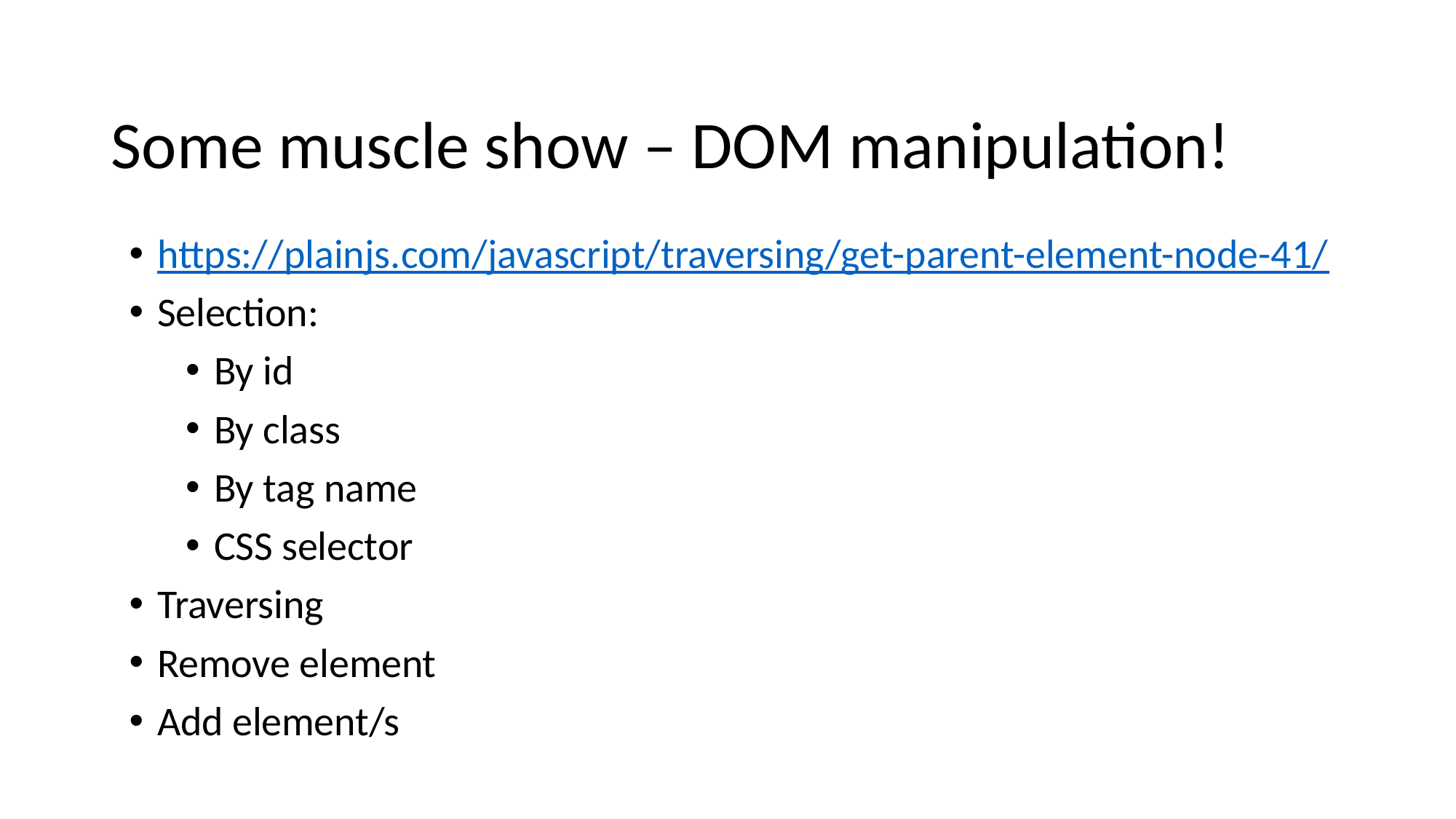

# Some muscle show – DOM manipulation!

https://plainjs.com/javascript/traversing/get-parent-element-node-41/
Selection:
By id
By class
By tag name
CSS selector
Traversing
Remove element
Add element/s